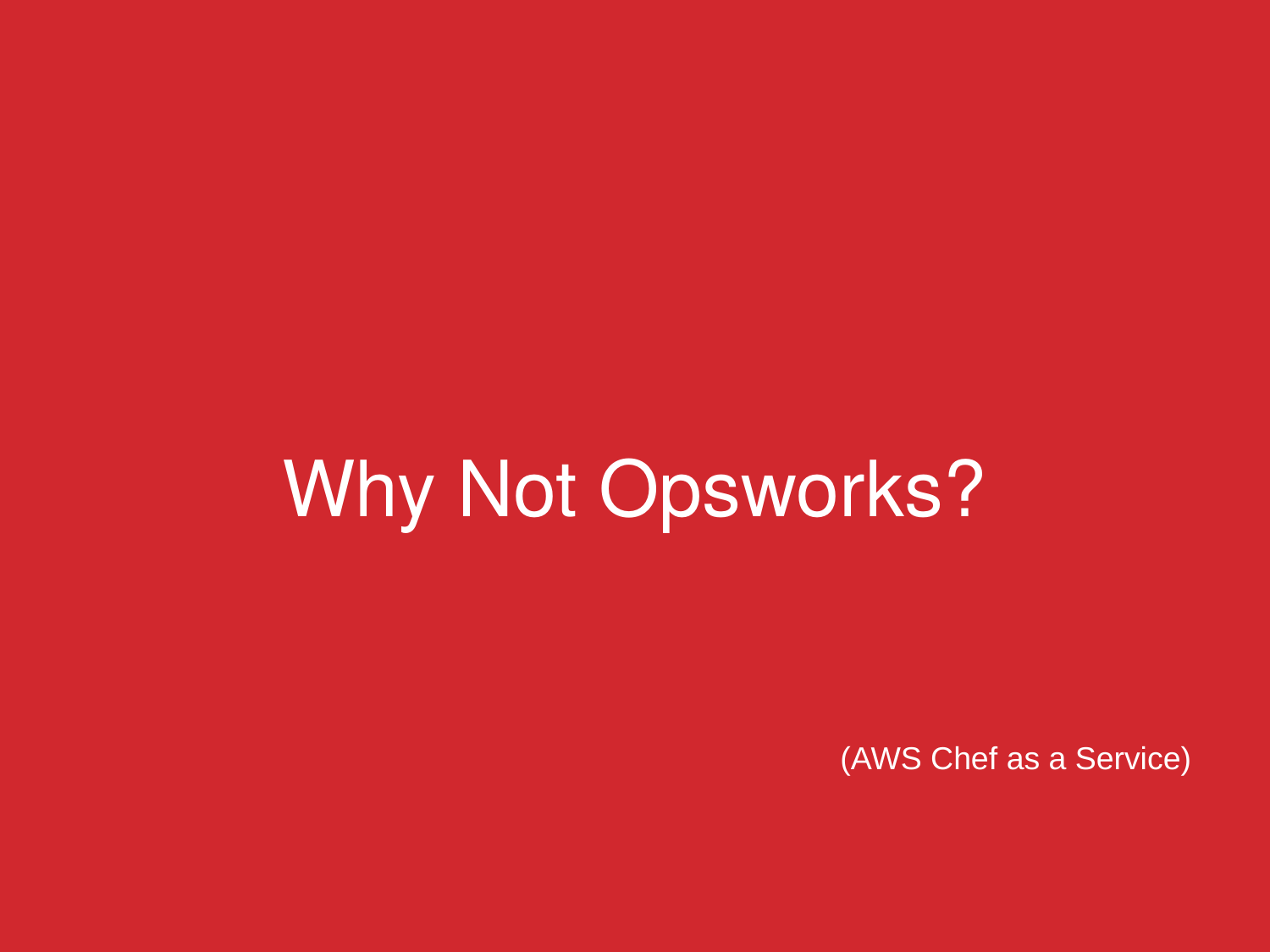

# Why Not Opsworks?
(AWS Chef as a Service)